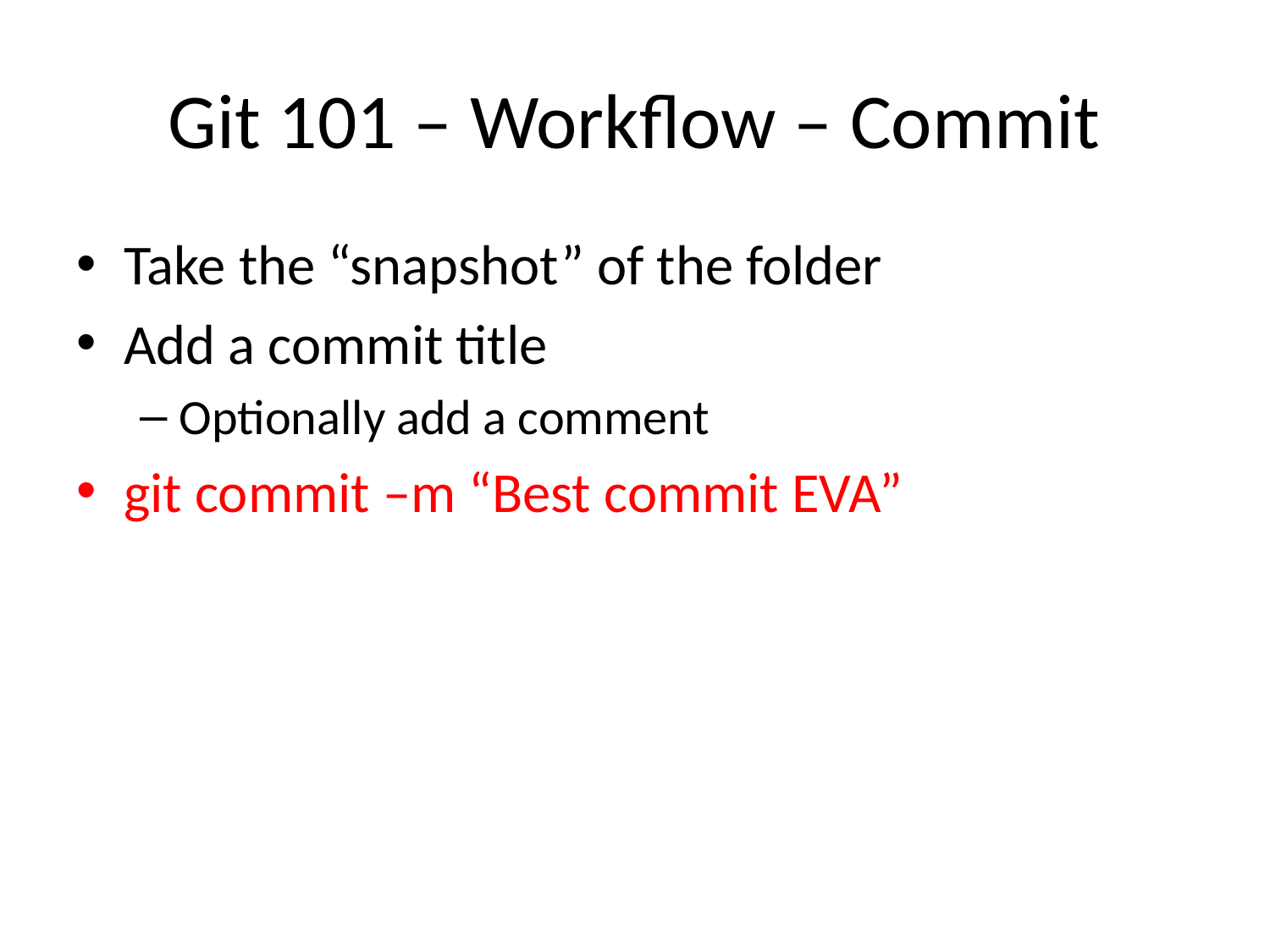

# Git 101 – Workflow – Commit
Take the “snapshot” of the folder
Add a commit title
Optionally add a comment
git commit –m “Best commit EVA”